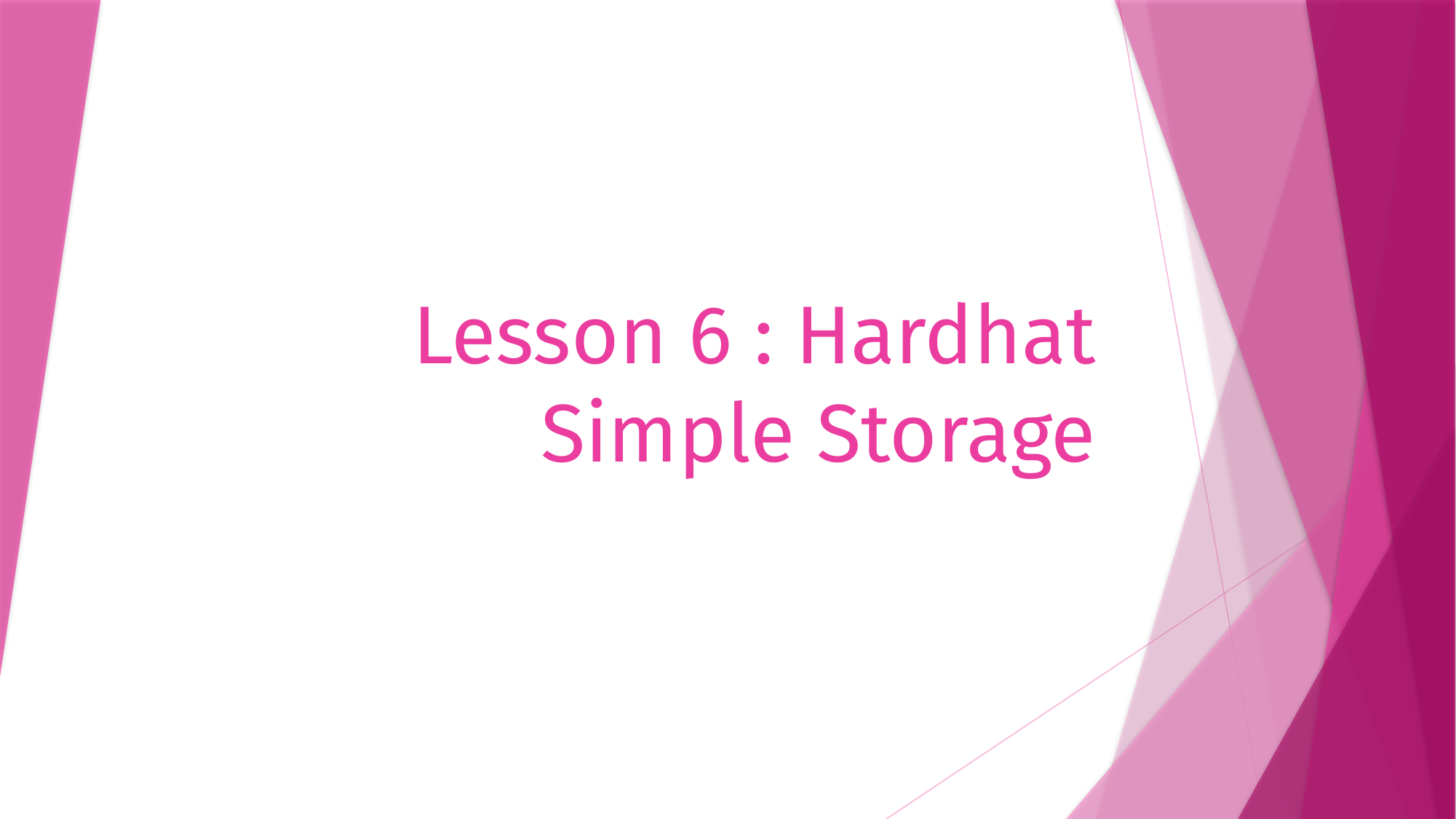

# Lesson 6 : Hardhat Simple Storage